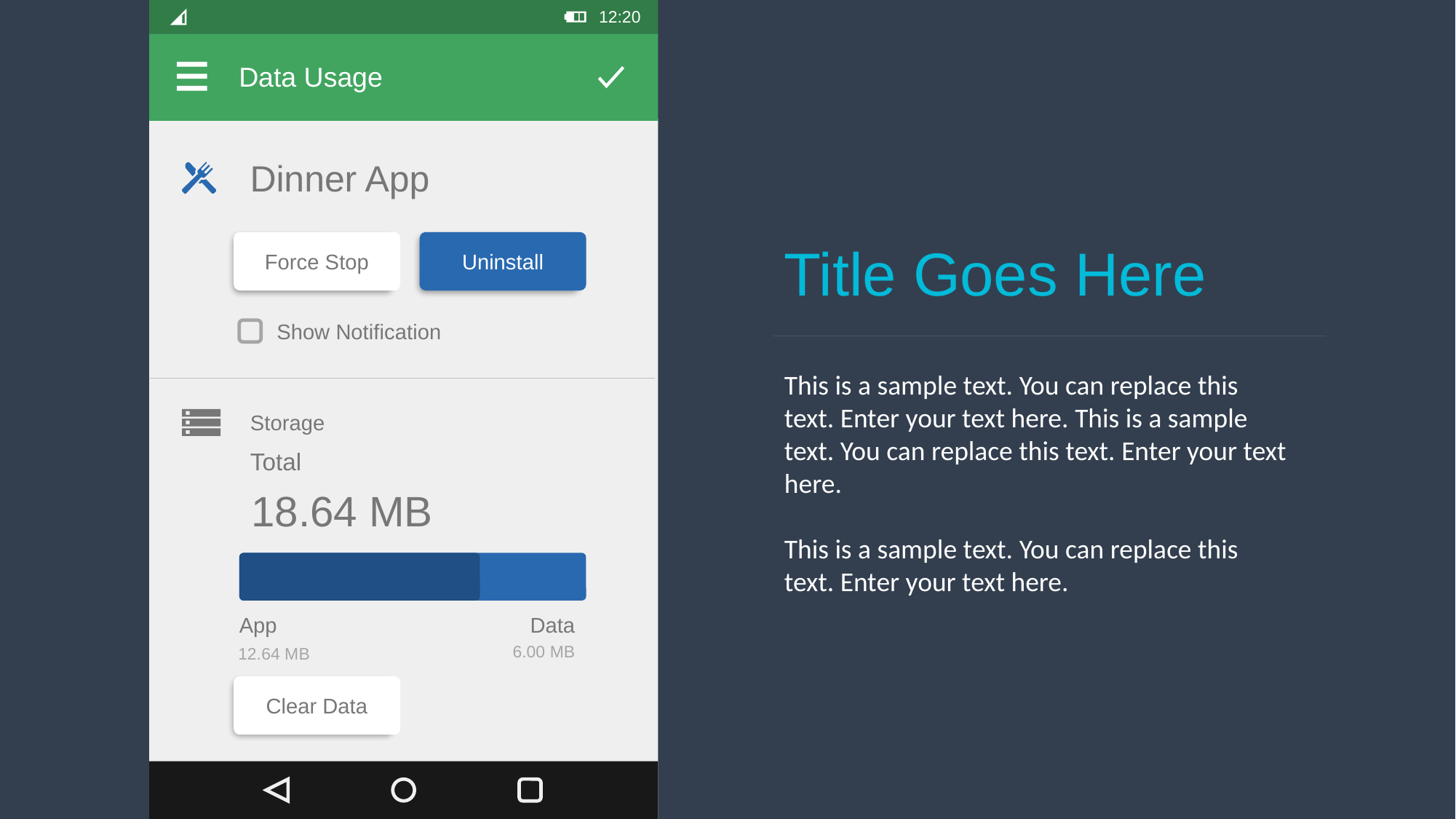

12:20

Data Usage

Dinner App

Force Stop
Uninstall
Show Notification

Title Goes Here
This is a sample text. You can replace this text. Enter your text here. This is a sample text. You can replace this text. Enter your text here.

This is a sample text. You can replace this text. Enter your text here.

Storage

Total
18.64 MB

App
Data
6.00 MB
12.64 MB
Clear Data